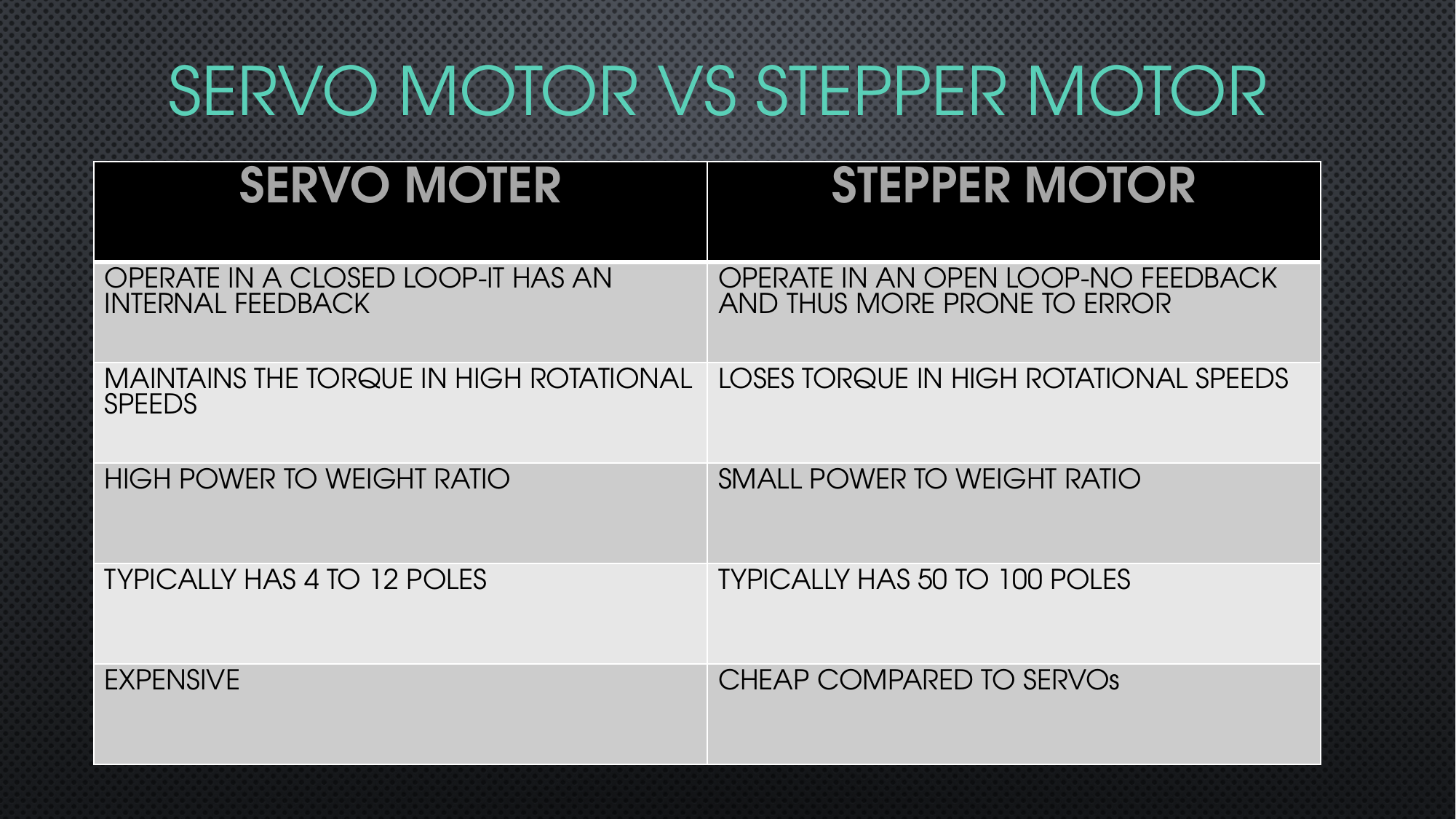

# servo motor vs stepper motor
| SERVO MOTER | STEPPER MOTOR |
| --- | --- |
| OPERATE IN A CLOSED LOOP-IT HAS AN INTERNAL FEEDBACK | OPERATE IN AN OPEN LOOP-NO FEEDBACK AND THUS MORE PRONE TO ERROR |
| MAINTAINS THE TORQUE IN HIGH ROTATIONAL SPEEDS | LOSES TORQUE IN HIGH ROTATIONAL SPEEDS |
| HIGH POWER TO WEIGHT RATIO | SMALL POWER TO WEIGHT RATIO |
| TYPICALLY HAS 4 TO 12 POLES | TYPICALLY HAS 50 TO 100 POLES |
| EXPENSIVE | CHEAP COMPARED TO SERVOs |
20